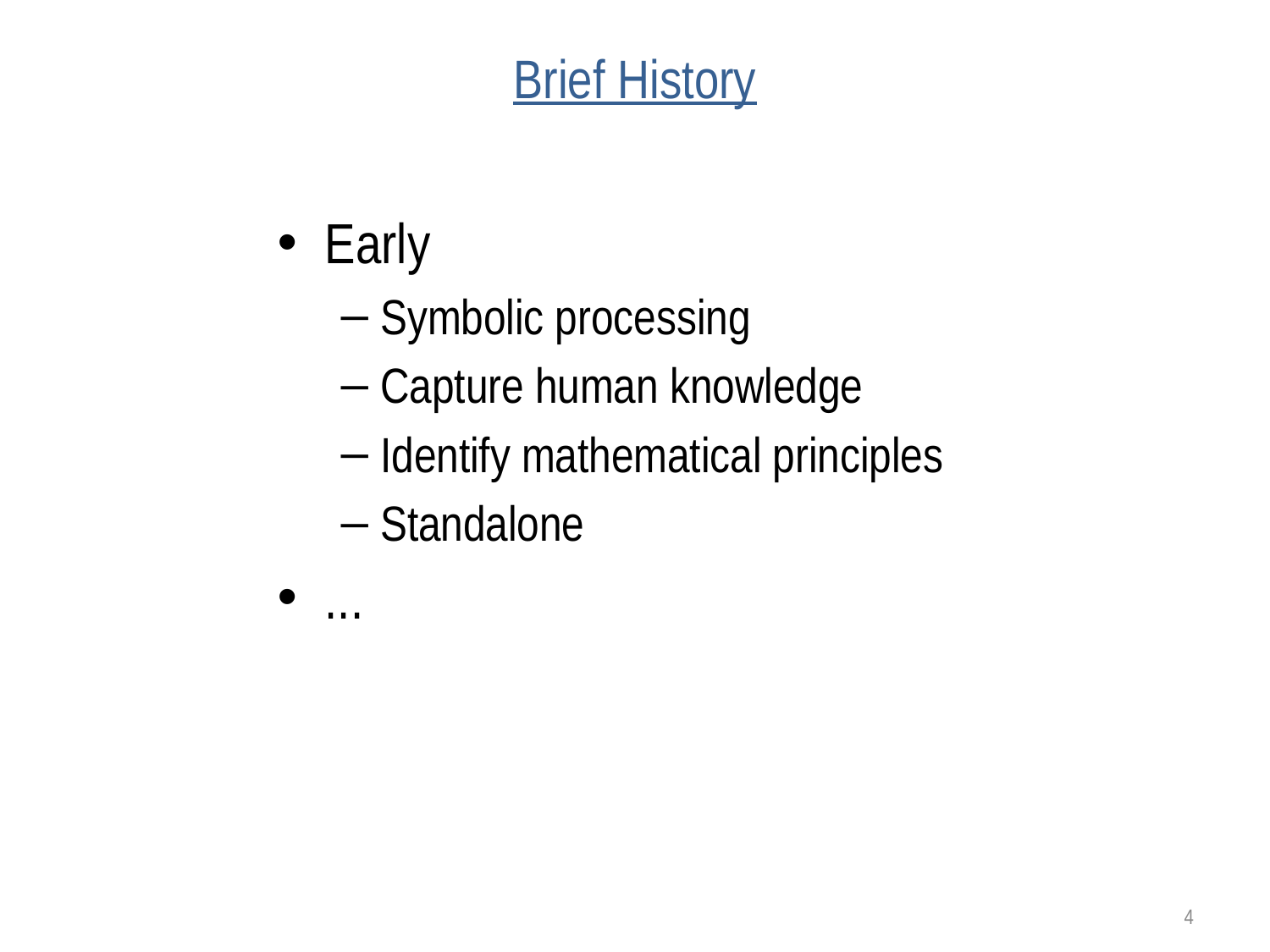

# Brief History
Early
Symbolic processing
Capture human knowledge
Identify mathematical principles
Standalone
...
4